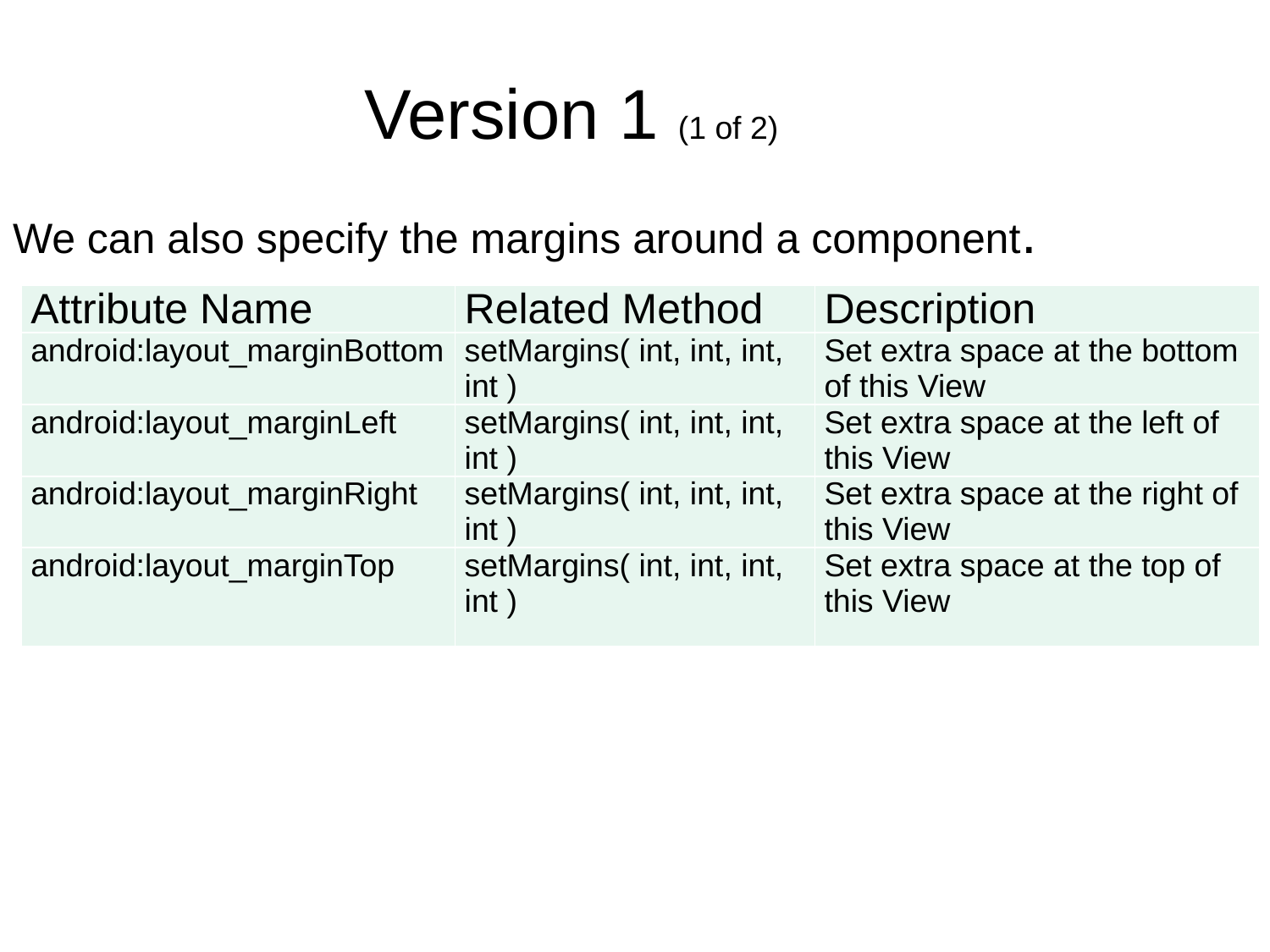

Version 1 (1 of 2)
We can also specify the margins around a component.

| Attribute Name | Related Method | Description |
| --- | --- | --- |
| android:layout\_marginBottom | setMargins( int, int, int, int ) | Set extra space at the bottom of this View |
| android:layout\_marginLeft | setMargins( int, int, int, int ) | Set extra space at the left of this View |
| android:layout\_marginRight | setMargins( int, int, int, int ) | Set extra space at the right of this View |
| android:layout\_marginTop | setMargins( int, int, int, int ) | Set extra space at the top of this View |